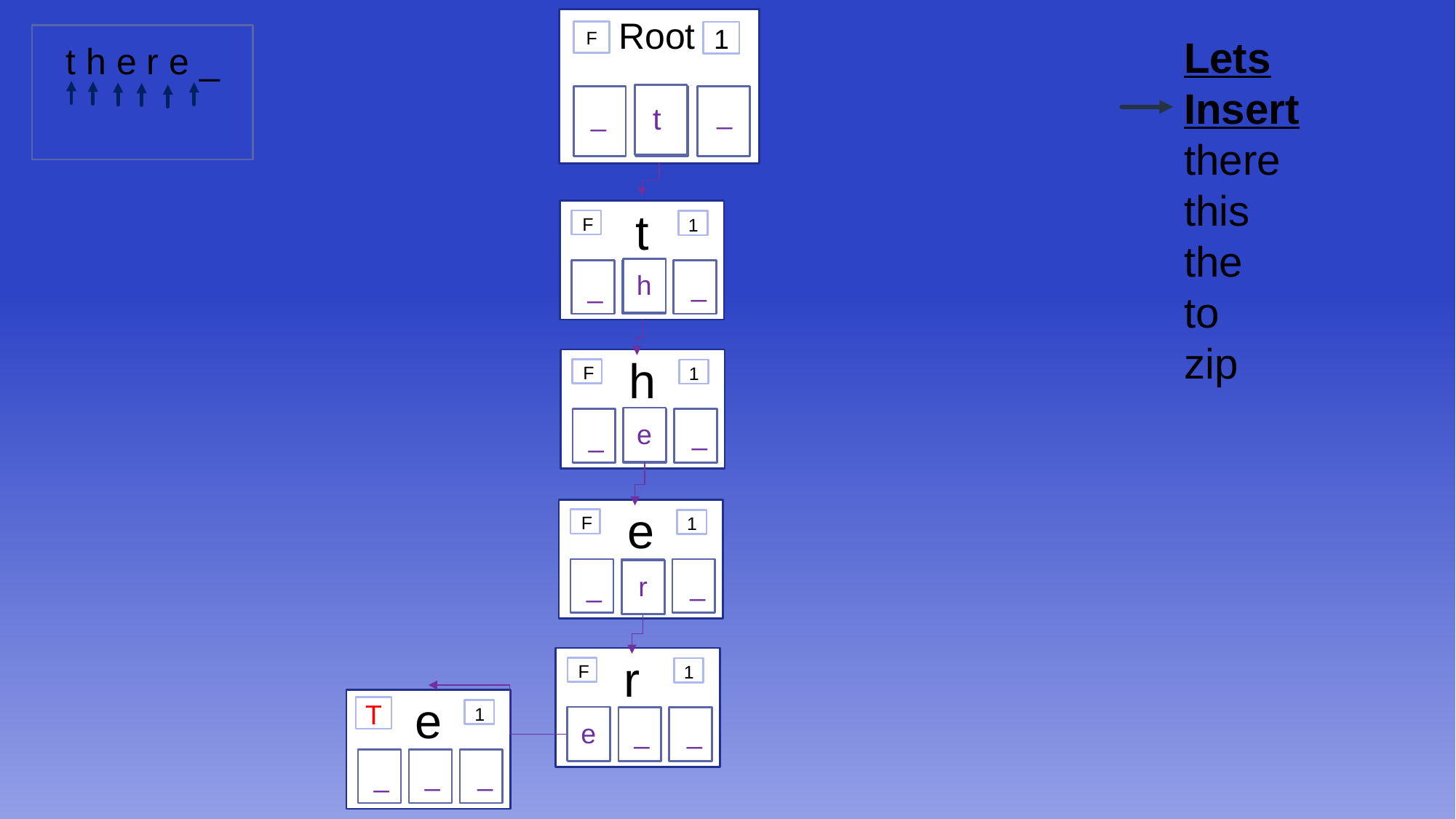

Root

F
0

_
_
_
1

Lets Insert
there
this
the
to
zip

t h e r e _

t
t

F
1

_
_
_

h
h

F
1

_
_
_

e
e

F
1

_
_
_

r
r

F
1

_
_
_
e

F
1

_
_
_
T

e